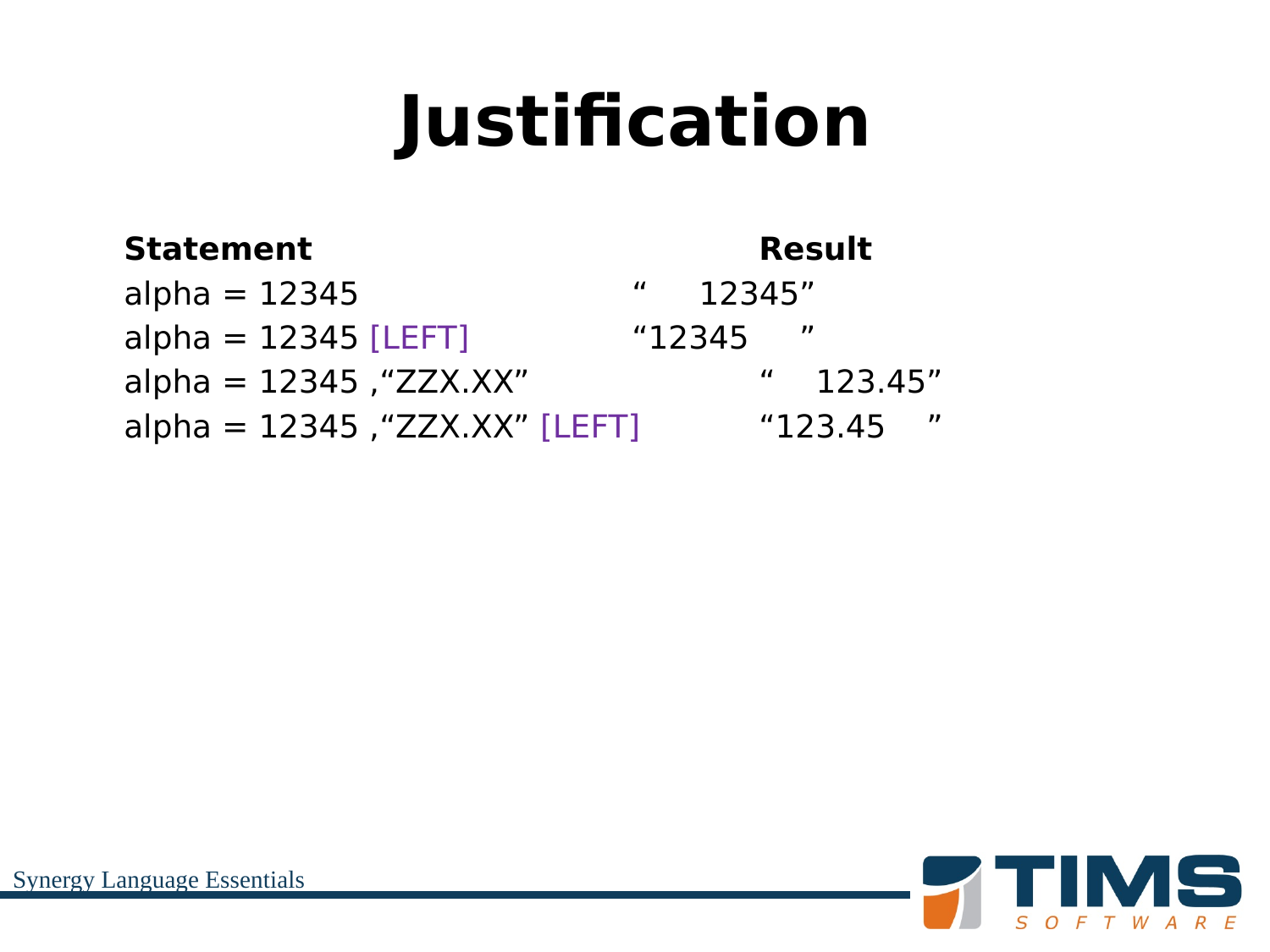

# Justification
	Statement				Result
	alpha = 12345			“     12345”
	alpha = 12345 [LEFT]		“12345     ”
	alpha = 12345 ,“ZZX.XX”		“    123.45”
	alpha = 12345 ,“ZZX.XX” [LEFT]	“123.45    ”
Synergy Language Essentials